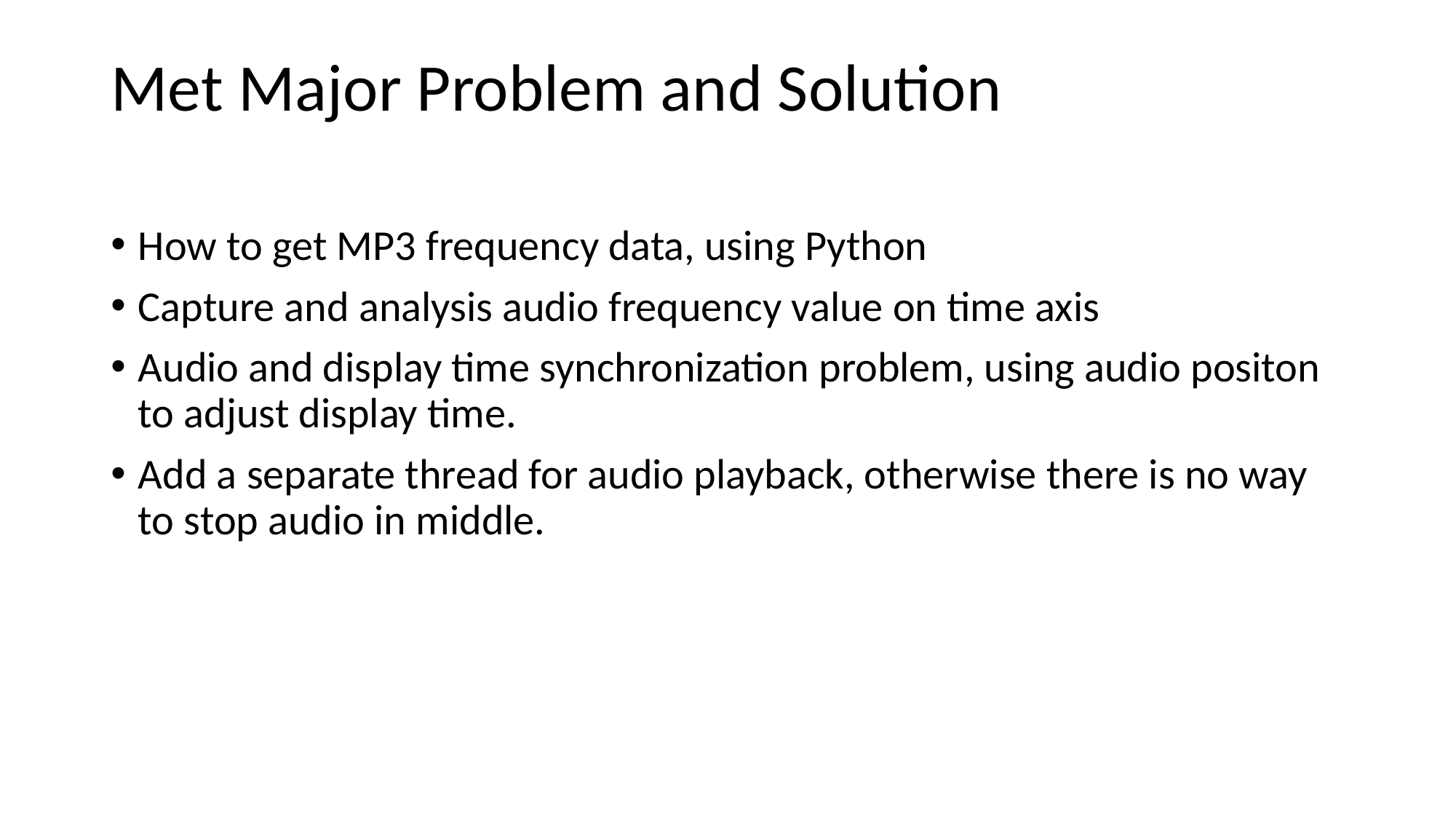

# Met Major Problem and Solution
How to get MP3 frequency data, using Python
Capture and analysis audio frequency value on time axis
Audio and display time synchronization problem, using audio positon to adjust display time.
Add a separate thread for audio playback, otherwise there is no way to stop audio in middle.